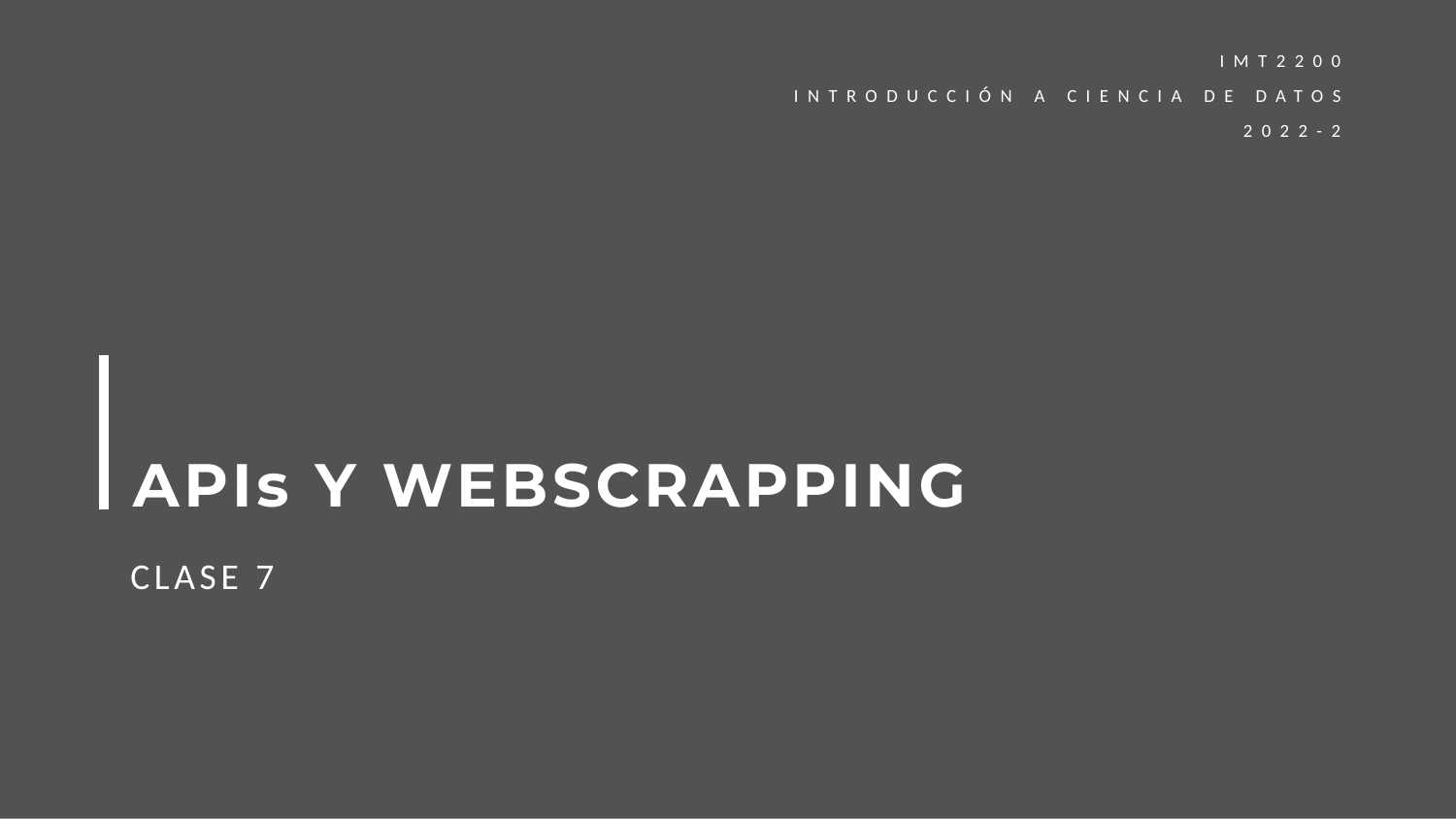

IMT2200
INTRODUCCIÓN A CIENCIA DE DATOS
2022-2
# APIs Y WEBSCRAPPING
CLASE 7